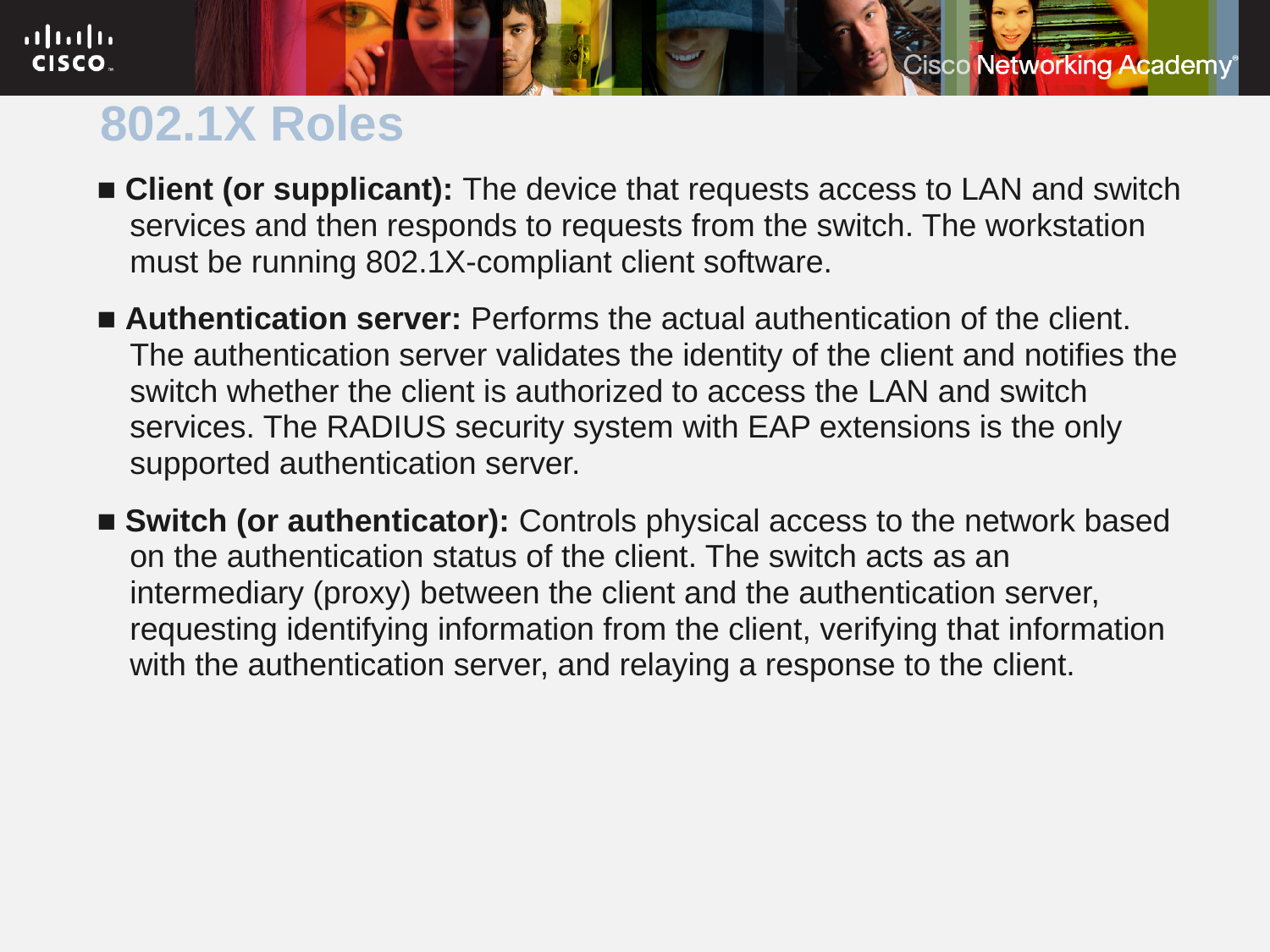

# 802.1X Roles
■ Client (or supplicant): The device that requests access to LAN and switch services and then responds to requests from the switch. The workstation must be running 802.1X-compliant client software.
■ Authentication server: Performs the actual authentication of the client. The authentication server validates the identity of the client and notifies the switch whether the client is authorized to access the LAN and switch services. The RADIUS security system with EAP extensions is the only supported authentication server.
■ Switch (or authenticator): Controls physical access to the network based on the authentication status of the client. The switch acts as an intermediary (proxy) between the client and the authentication server, requesting identifying information from the client, verifying that information with the authentication server, and relaying a response to the client.